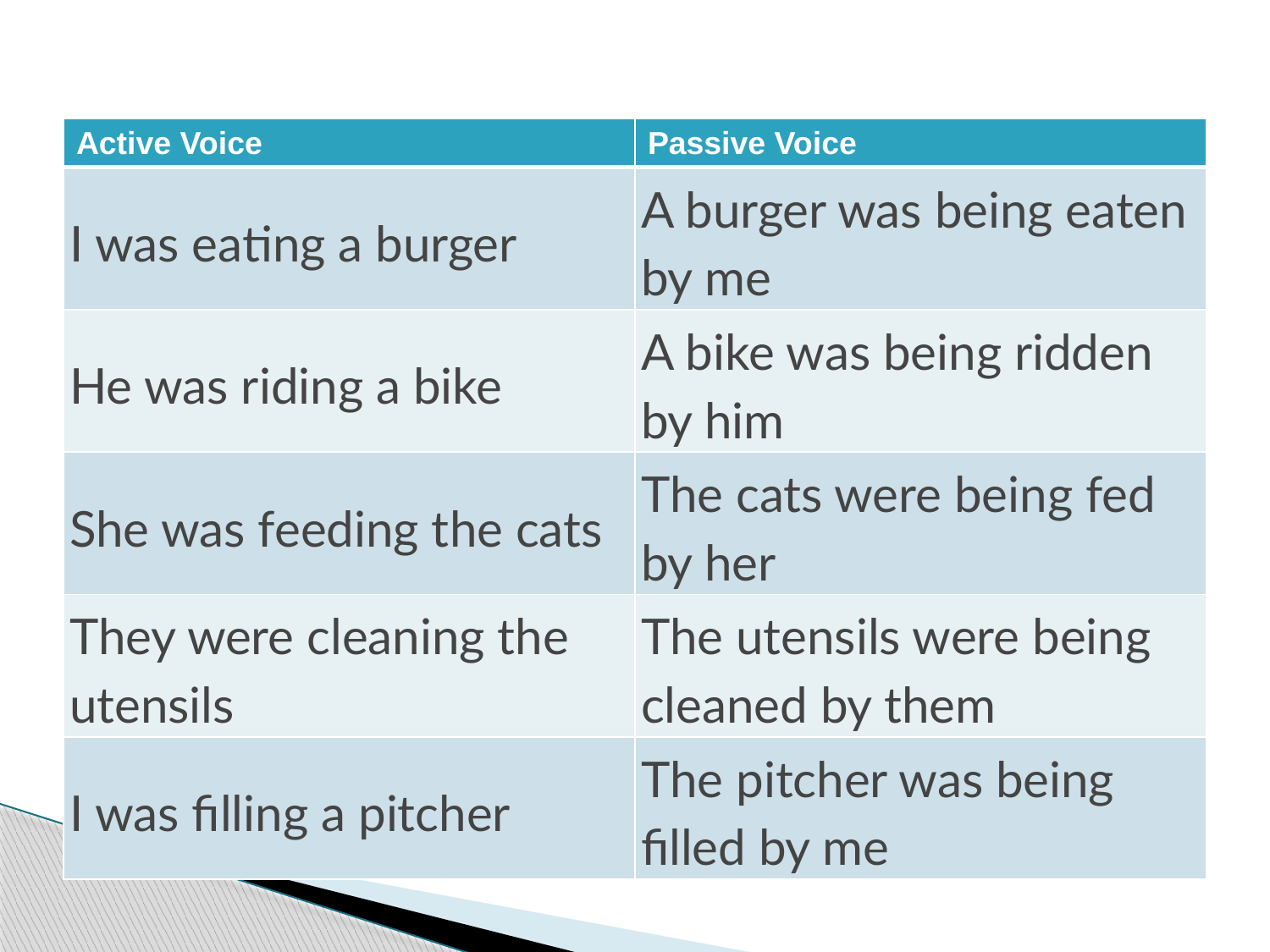

#
| Active Voice | Passive Voice |
| --- | --- |
| I was eating a burger | A burger was being eaten by me |
| He was riding a bike | A bike was being ridden by him |
| She was feeding the cats | The cats were being fed by her |
| They were cleaning the utensils | The utensils were being cleaned by them |
| I was filling a pitcher | The pitcher was being filled by me |